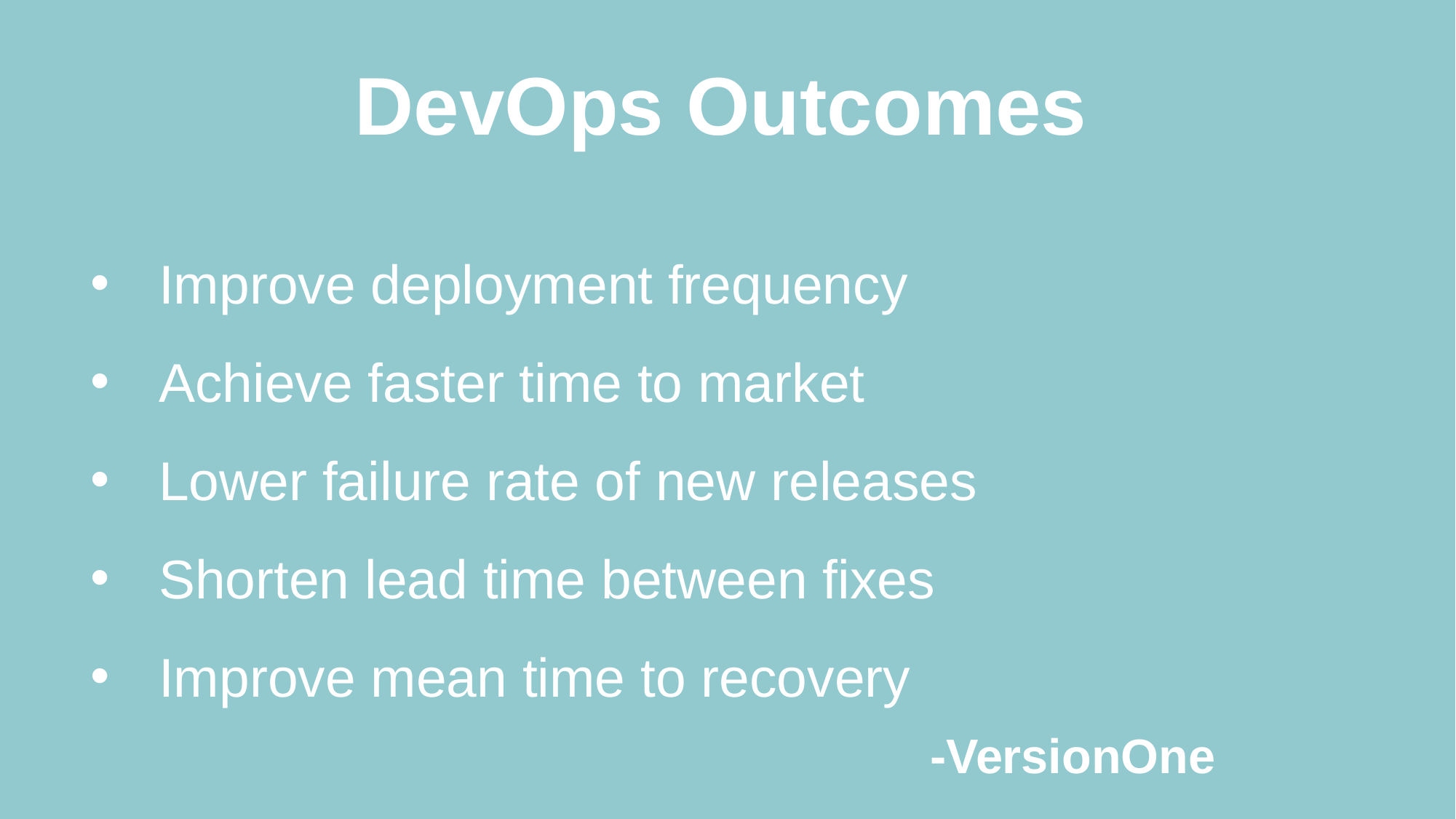

# DevOps Outcomes
Improve deployment frequency
Achieve faster time to market
Lower failure rate of new releases
Shorten lead time between fixes
Improve mean time to recovery
-VersionOne